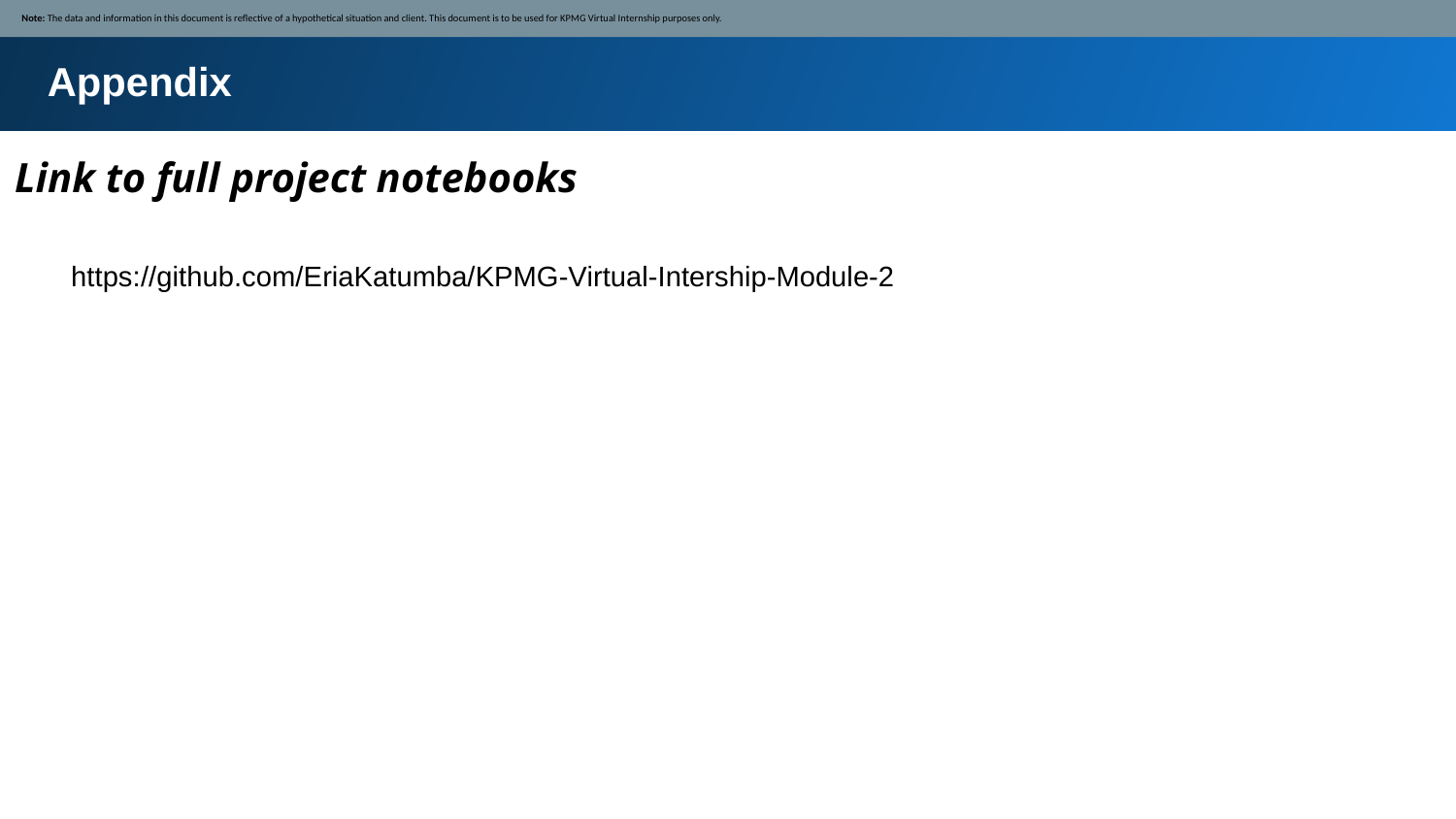

Note: The data and information in this document is reflective of a hypothetical situation and client. This document is to be used for KPMG Virtual Internship purposes only.
Appendix
Link to full project notebooks
https://github.com/EriaKatumba/KPMG-Virtual-Intership-Module-2